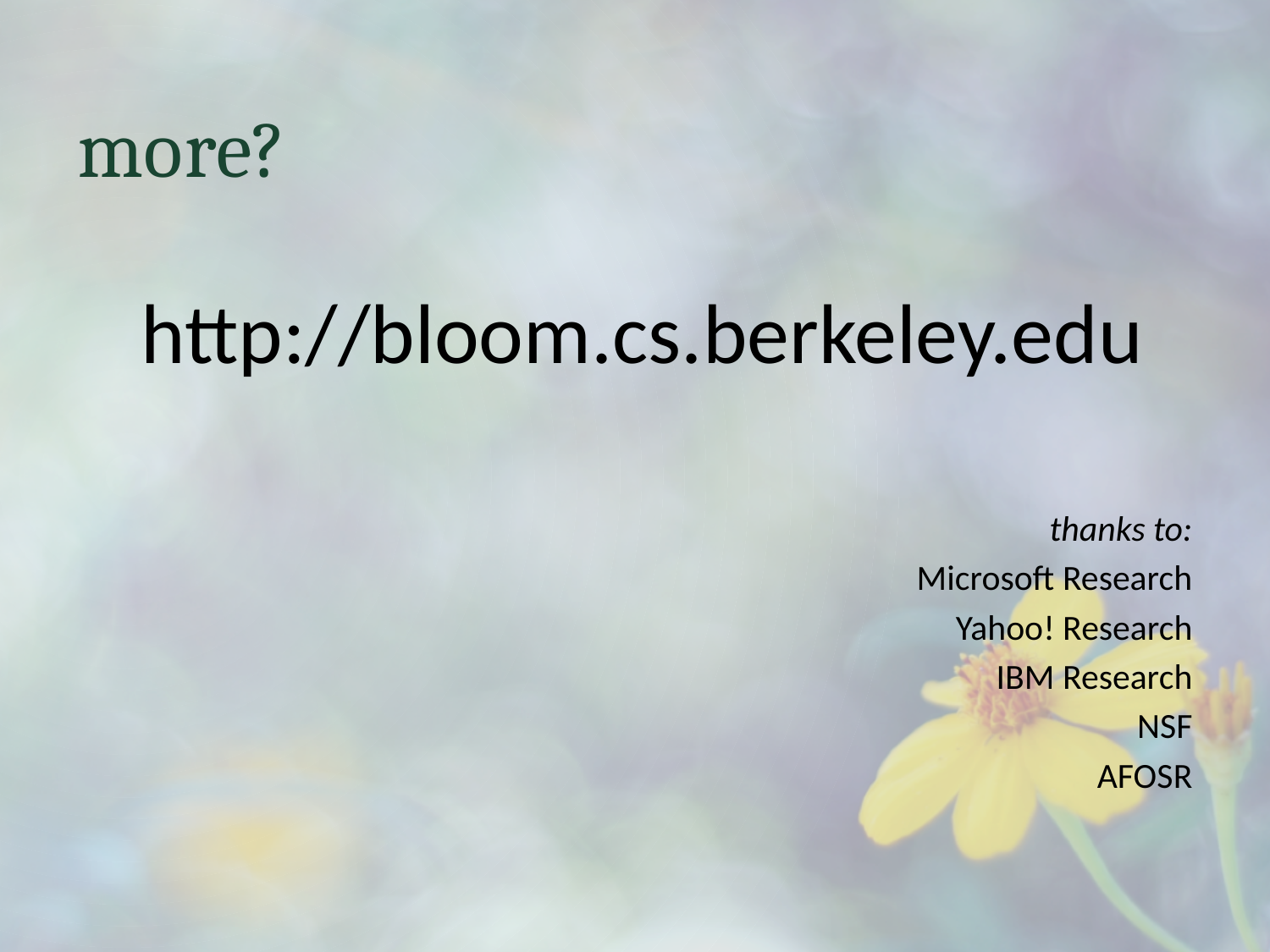

# more?
http://bloom.cs.berkeley.edu

thanks to:
Microsoft Research
Yahoo! Research
IBM Research
NSF
AFOSR